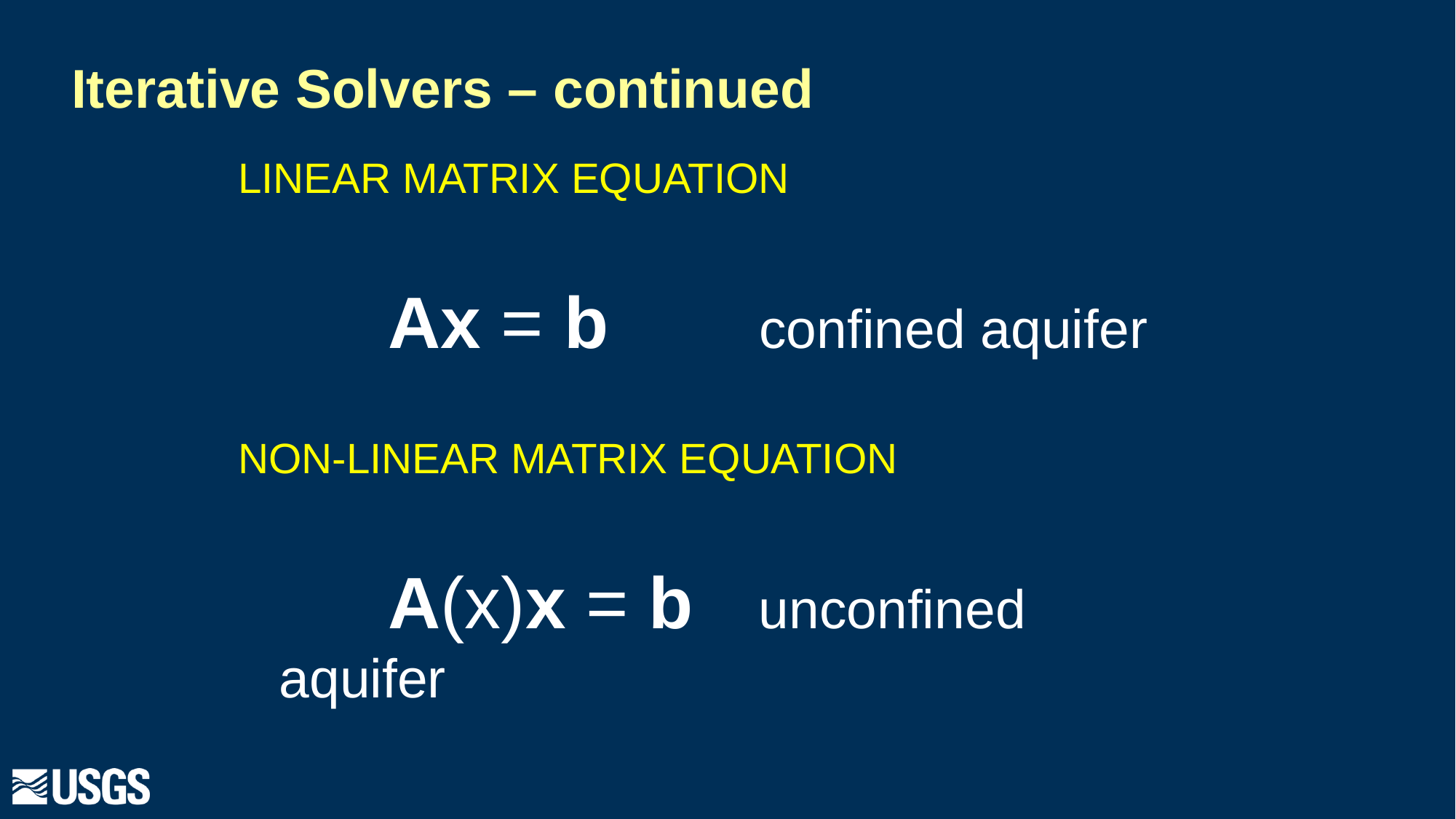

# Iterative Solvers – continued
LINEAR MATRIX EQUATION

		Ax = b          confined aquifer

NON-LINEAR MATRIX EQUATION

		A(x)x = b    unconfined aquifer